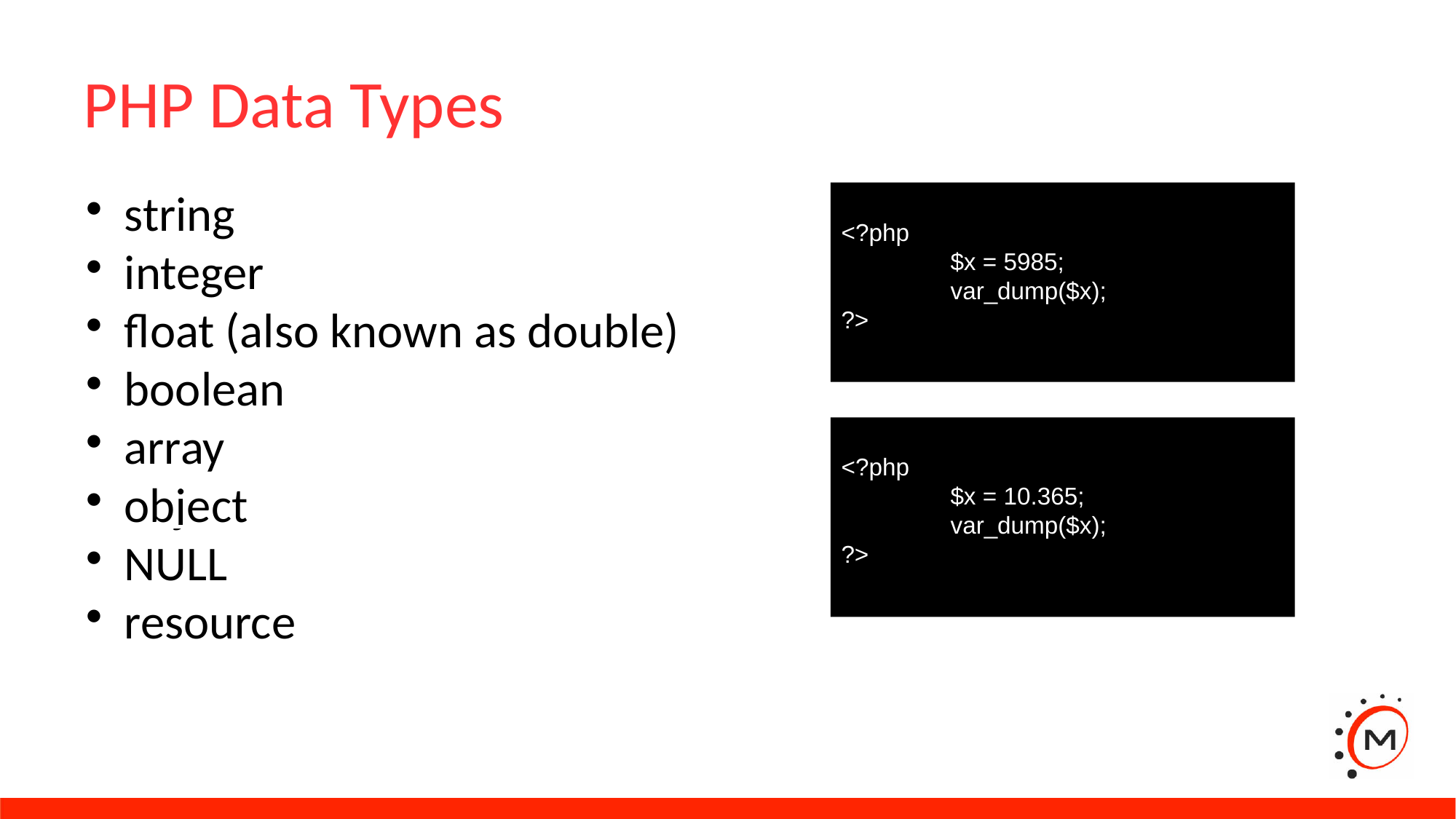

PHP Data Types
string
integer
float (also known as double)
boolean
array
object
NULL
resource

<?php
	$x = 5985;
	var_dump($x);
?>

<?php
	$x = 10.365;
	var_dump($x);
?>